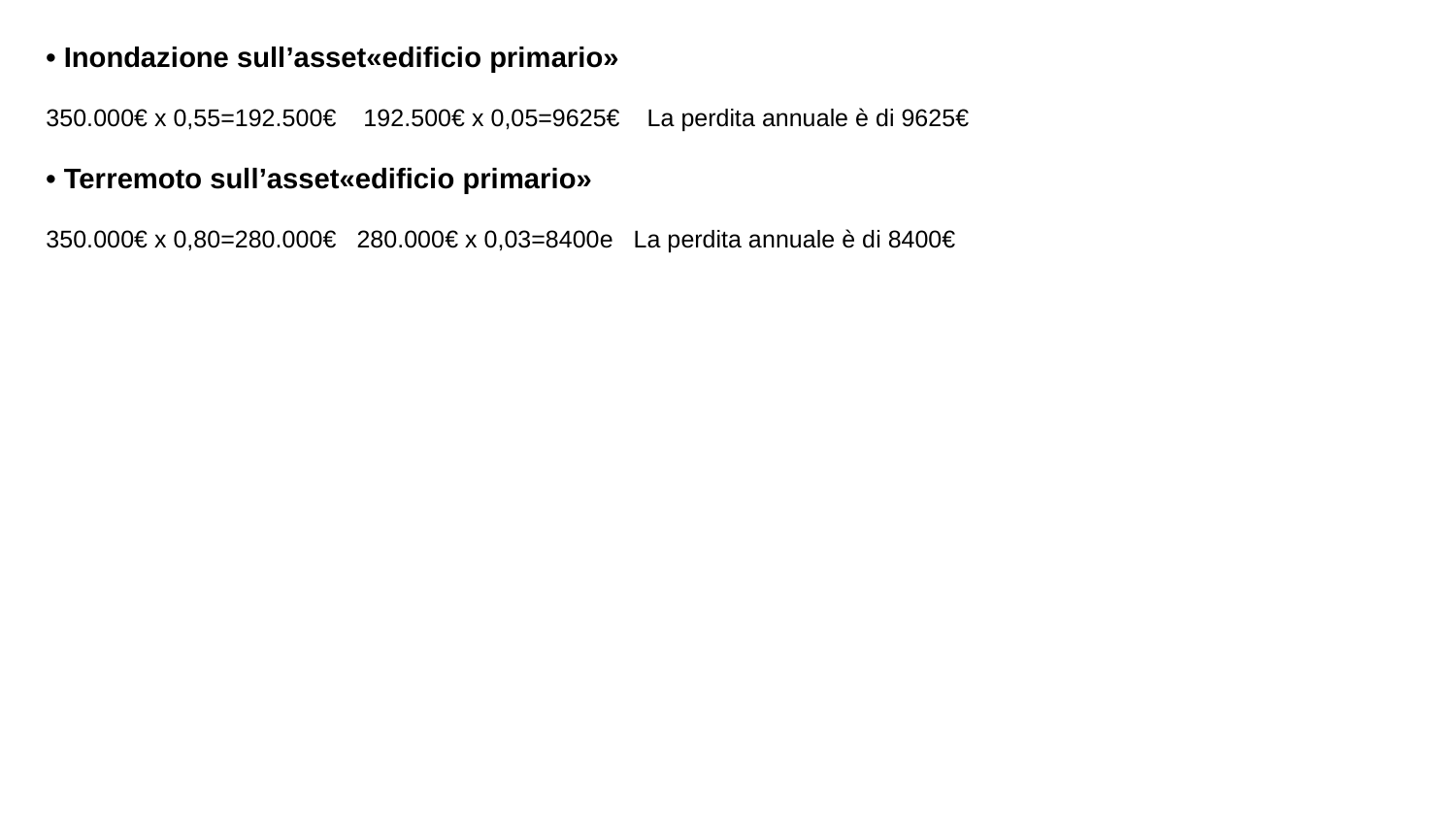

• Inondazione sull’asset«edificio primario»

350.000€ x 0,55=192.500€    192.500€ x 0,05=9625€    La perdita annuale è di 9625€

• Terremoto sull’asset«edificio primario»

350.000€ x 0,80=280.000€   280.000€ x 0,03=8400e   La perdita annuale è di 8400€